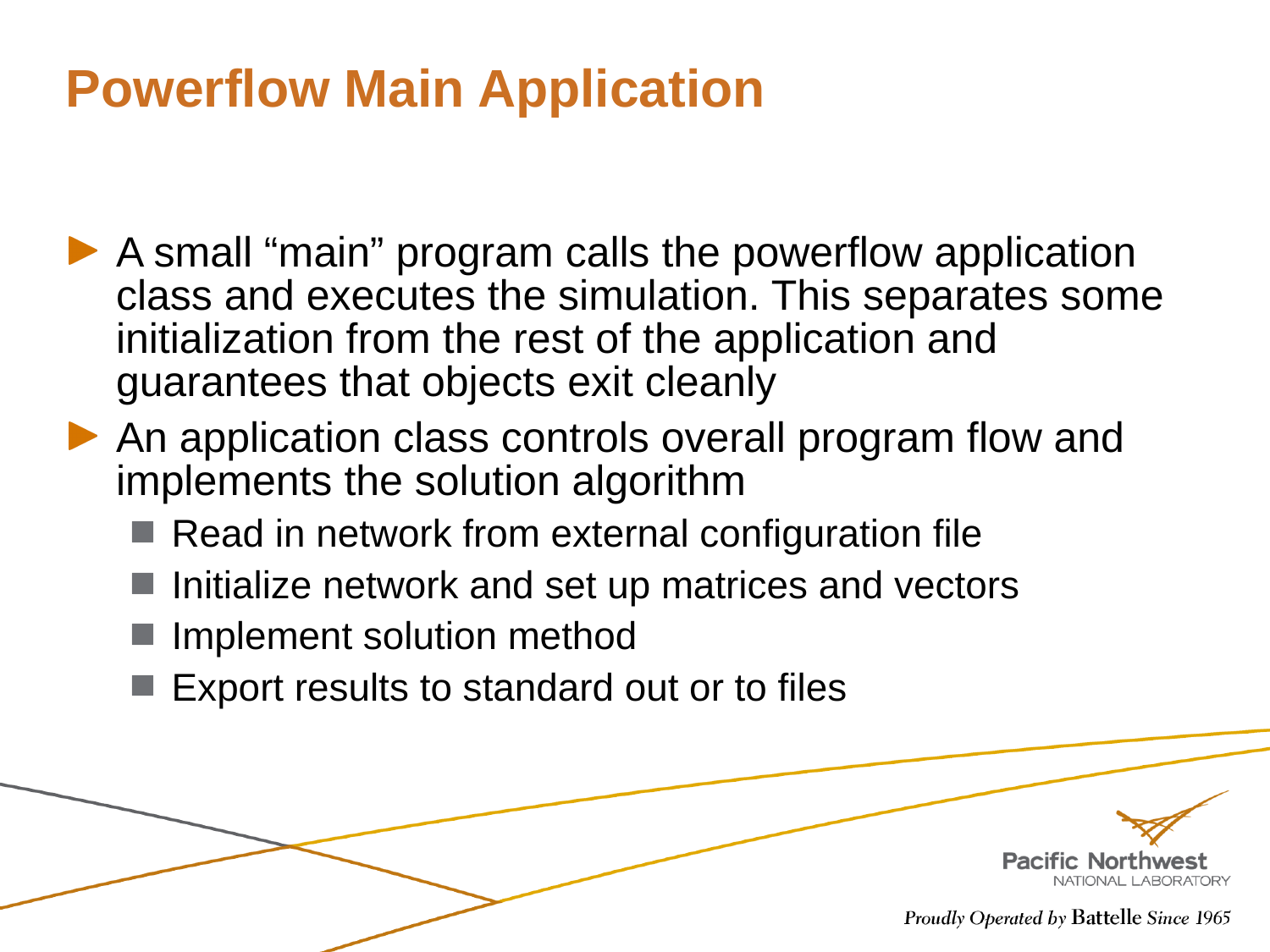

# Powerflow Main Application
A small “main” program calls the powerflow application class and executes the simulation. This separates some initialization from the rest of the application and guarantees that objects exit cleanly
An application class controls overall program flow and implements the solution algorithm
Read in network from external configuration file
Initialize network and set up matrices and vectors
Implement solution method
Export results to standard out or to files